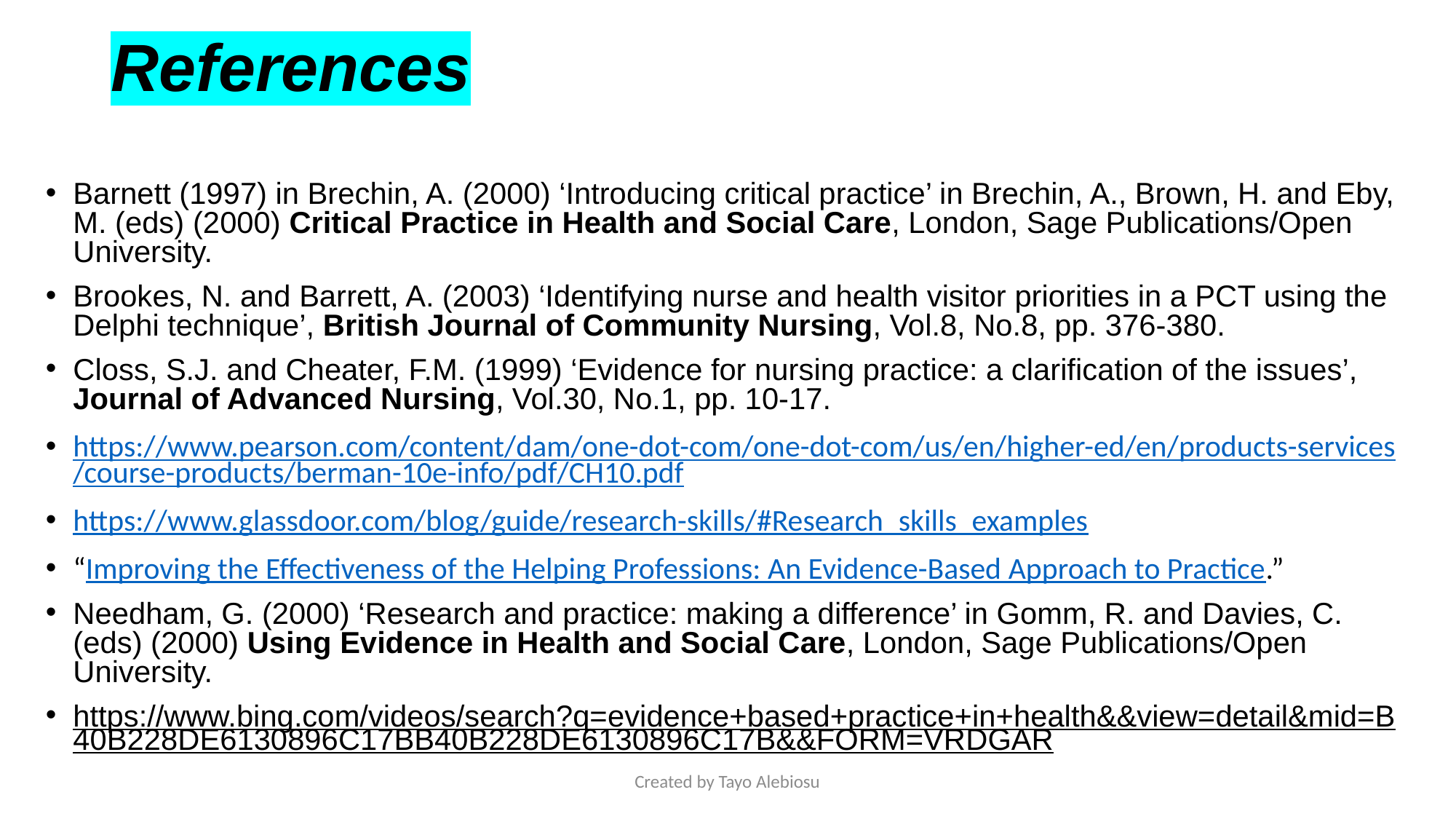

# References
Barnett (1997) in Brechin, A. (2000) ‘Introducing critical practice’ in Brechin, A., Brown, H. and Eby, M. (eds) (2000) Critical Practice in Health and Social Care, London, Sage Publications/Open University.
Brookes, N. and Barrett, A. (2003) ‘Identifying nurse and health visitor priorities in a PCT using the Delphi technique’, British Journal of Community Nursing, Vol.8, No.8, pp. 376-380.
Closs, S.J. and Cheater, F.M. (1999) ‘Evidence for nursing practice: a clarification of the issues’, Journal of Advanced Nursing, Vol.30, No.1, pp. 10-17.
https://www.pearson.com/content/dam/one-dot-com/one-dot-com/us/en/higher-ed/en/products-services/course-products/berman-10e-info/pdf/CH10.pdf
https://www.glassdoor.com/blog/guide/research-skills/#Research_skills_examples
“Improving the Effectiveness of the Helping Professions: An Evidence-Based Approach to Practice.”
Needham, G. (2000) ‘Research and practice: making a difference’ in Gomm, R. and Davies, C. (eds) (2000) Using Evidence in Health and Social Care, London, Sage Publications/Open University.
https://www.bing.com/videos/search?q=evidence+based+practice+in+health&&view=detail&mid=B40B228DE6130896C17BB40B228DE6130896C17B&&FORM=VRDGAR

Created by Tayo Alebiosu